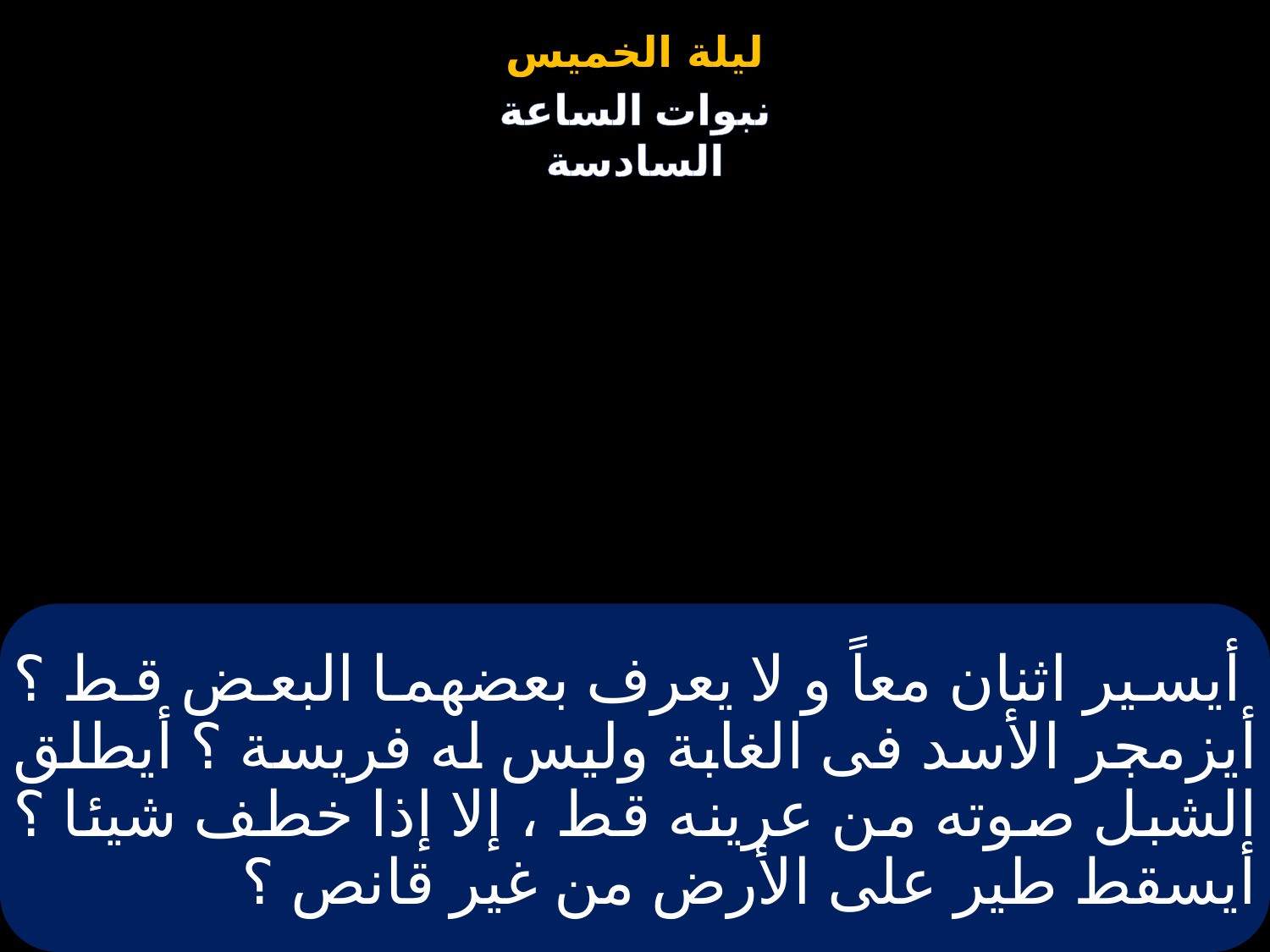

# أيسير اثنان معاً و لا يعرف بعضهما البعض قط ؟ أيزمجر الأسد فى الغابة وليس له فريسة ؟ أيطلق الشبل صوته من عرينه قط ، إلا إذا خطف شيئا ؟ أيسقط طير على الأرض من غير قانص ؟